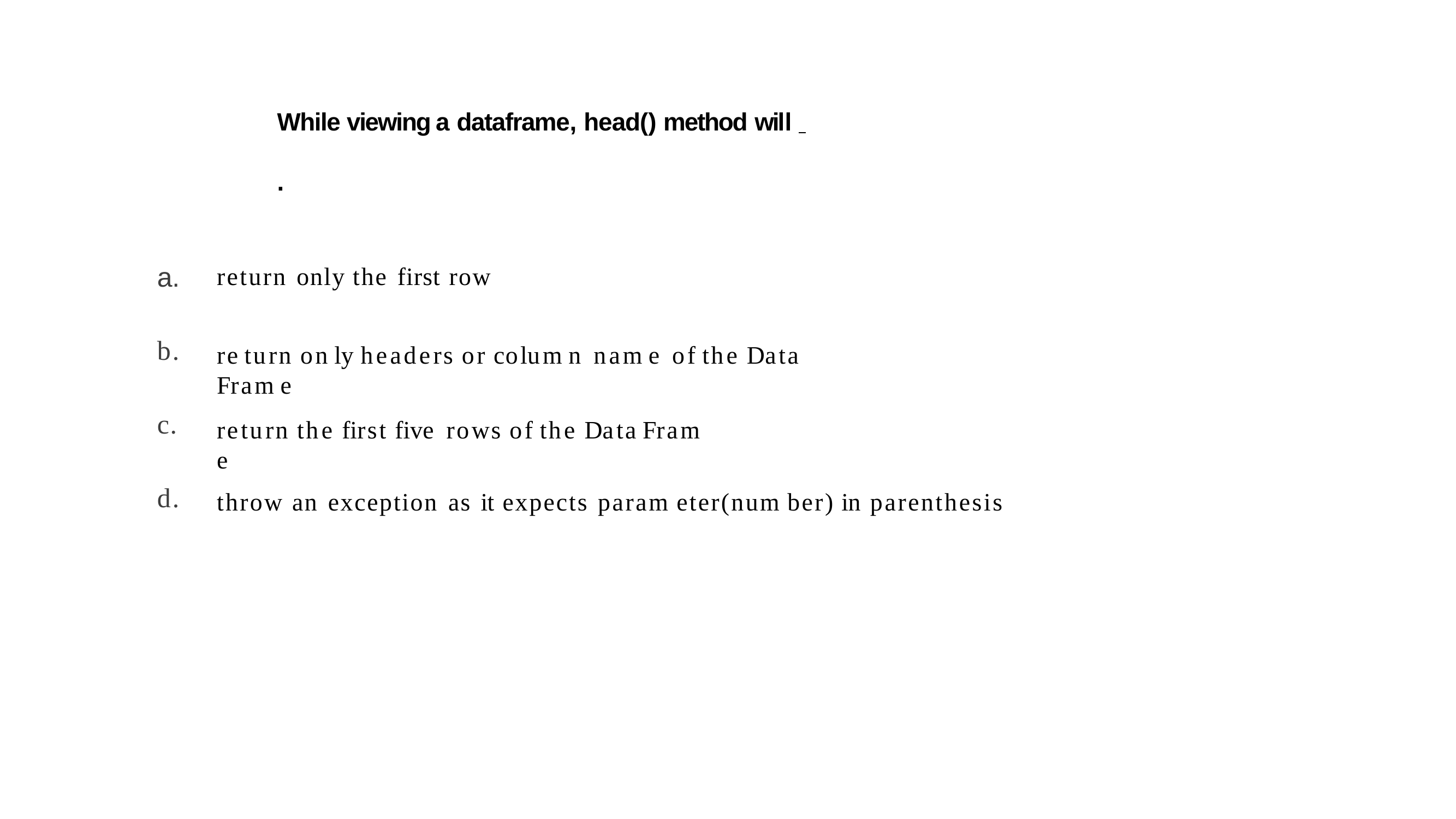

While viewing a dataframe, head() method will  	.

a.
return only the first row
b.
re turn on ly headers or colum n  nam e  of the Data Fram e
c.
return the first five  rows of the Data Fram e
d.
throw an exception as it expects param eter(num ber) in parenthesis